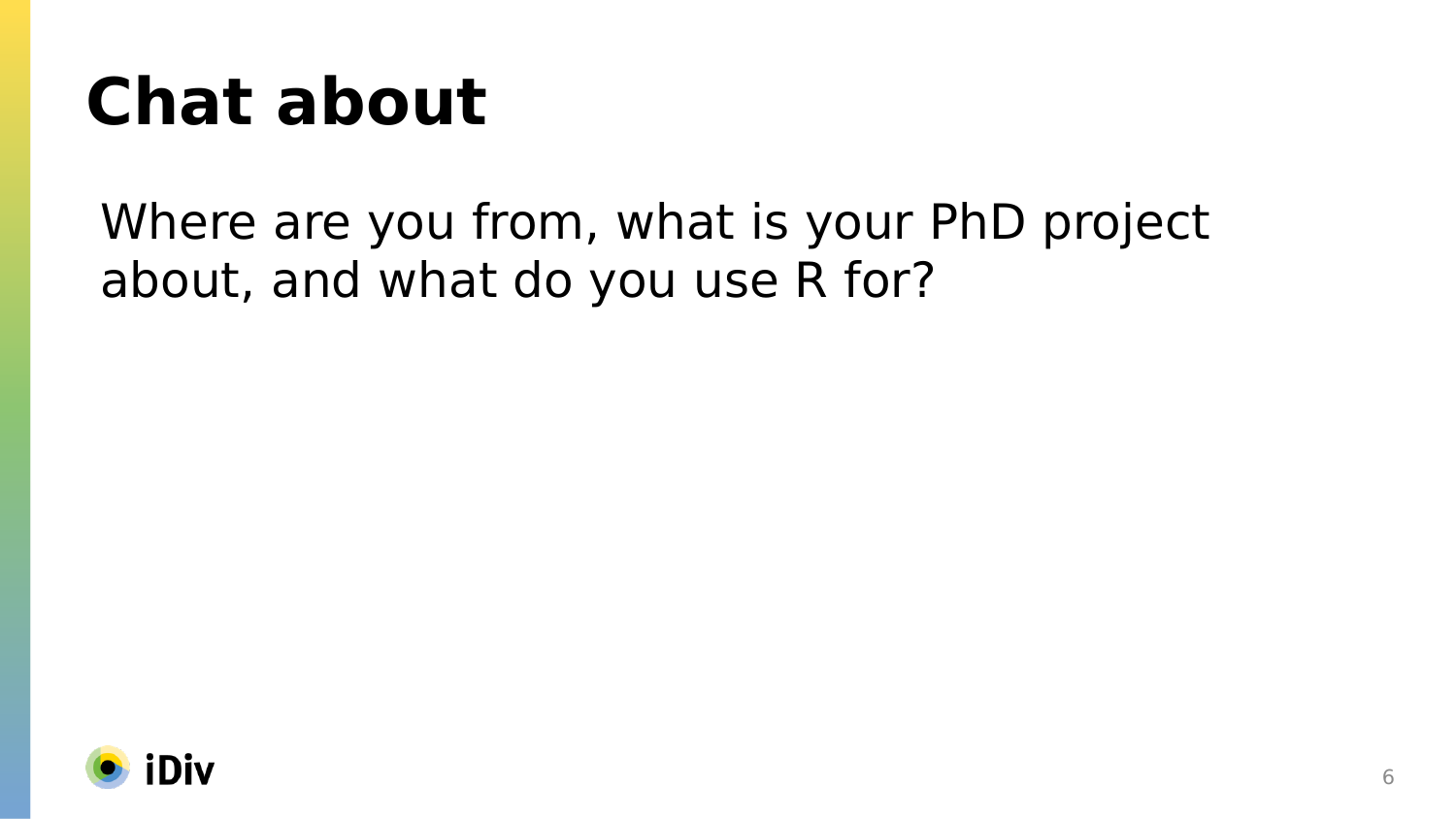

Chat about
Where are you from, what is your PhD project about, and what do you use R for?

6